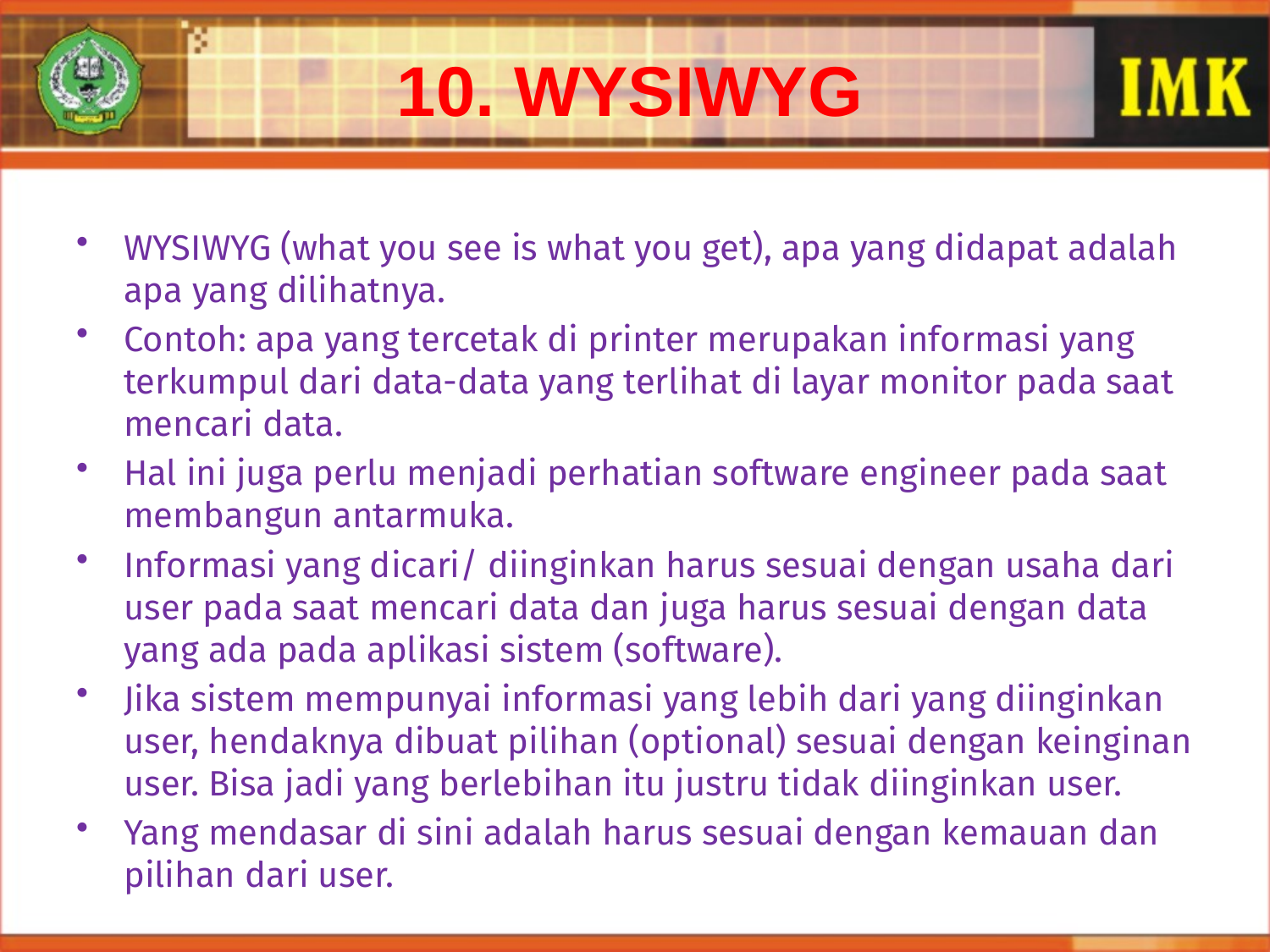

10. WYSIWYG
WYSIWYG (what you see is what you get), apa yang didapat adalah apa yang dilihatnya.
Contoh: apa yang tercetak di printer merupakan informasi yang terkumpul dari data-data yang terlihat di layar monitor pada saat mencari data.
Hal ini juga perlu menjadi perhatian software engineer pada saat membangun antarmuka.
Informasi yang dicari/ diinginkan harus sesuai dengan usaha dari user pada saat mencari data dan juga harus sesuai dengan data yang ada pada aplikasi sistem (software).
Jika sistem mempunyai informasi yang lebih dari yang diinginkan user, hendaknya dibuat pilihan (optional) sesuai dengan keinginan user. Bisa jadi yang berlebihan itu justru tidak diinginkan user.
Yang mendasar di sini adalah harus sesuai dengan kemauan dan pilihan dari user.